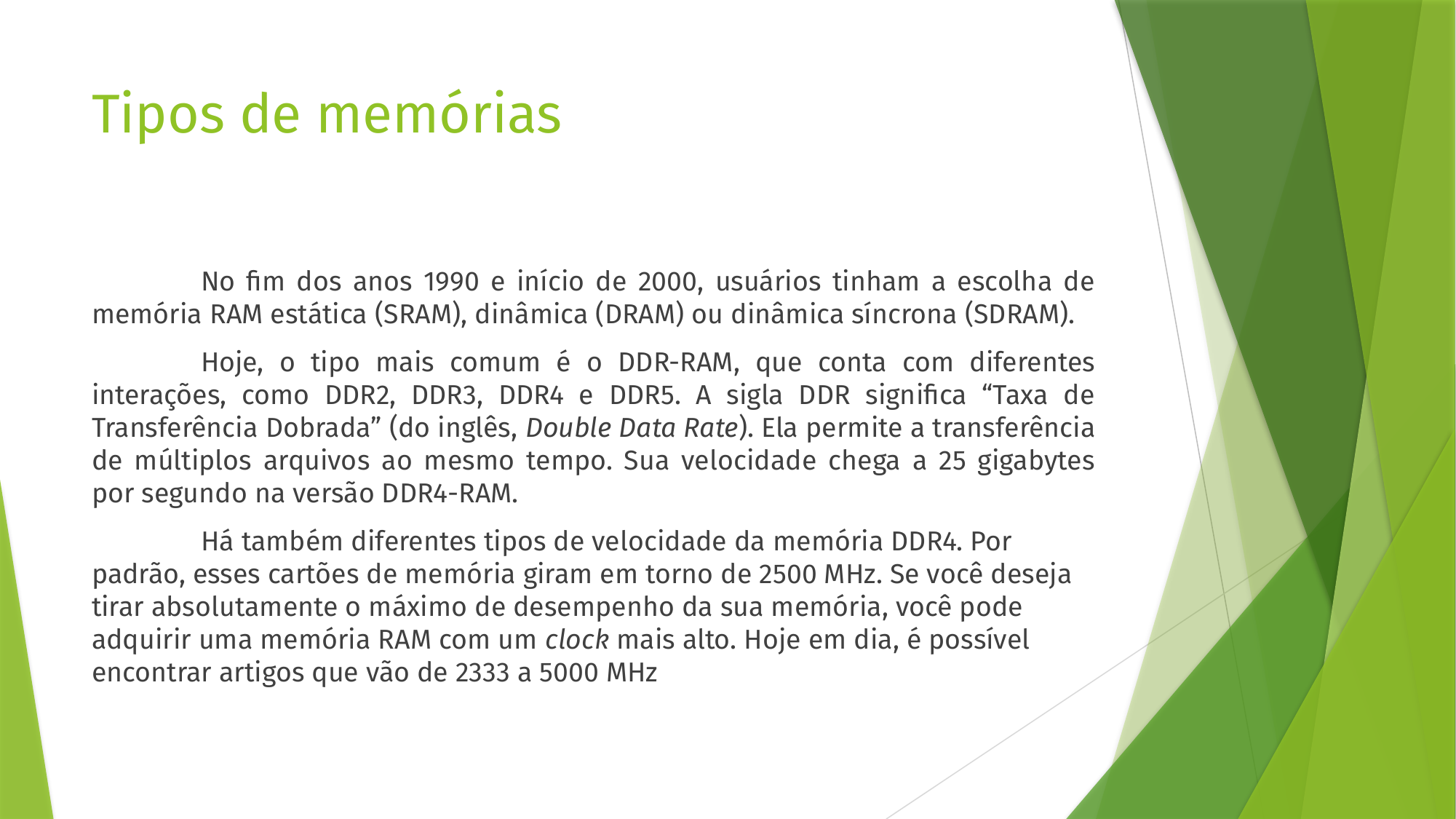

# Tipos de memórias
	No fim dos anos 1990 e início de 2000, usuários tinham a escolha de memória RAM estática (SRAM), dinâmica (DRAM) ou dinâmica síncrona (SDRAM).
	Hoje, o tipo mais comum é o DDR-RAM, que conta com diferentes interações, como DDR2, DDR3, DDR4 e DDR5. A sigla DDR significa “Taxa de Transferência Dobrada” (do inglês, Double Data Rate). Ela permite a transferência de múltiplos arquivos ao mesmo tempo. Sua velocidade chega a 25 gigabytes por segundo na versão DDR4-RAM.
	Há também diferentes tipos de velocidade da memória DDR4. Por padrão, esses cartões de memória giram em torno de 2500 MHz. Se você deseja tirar absolutamente o máximo de desempenho da sua memória, você pode adquirir uma memória RAM com um clock mais alto. Hoje em dia, é possível encontrar artigos que vão de 2333 a 5000 MHz